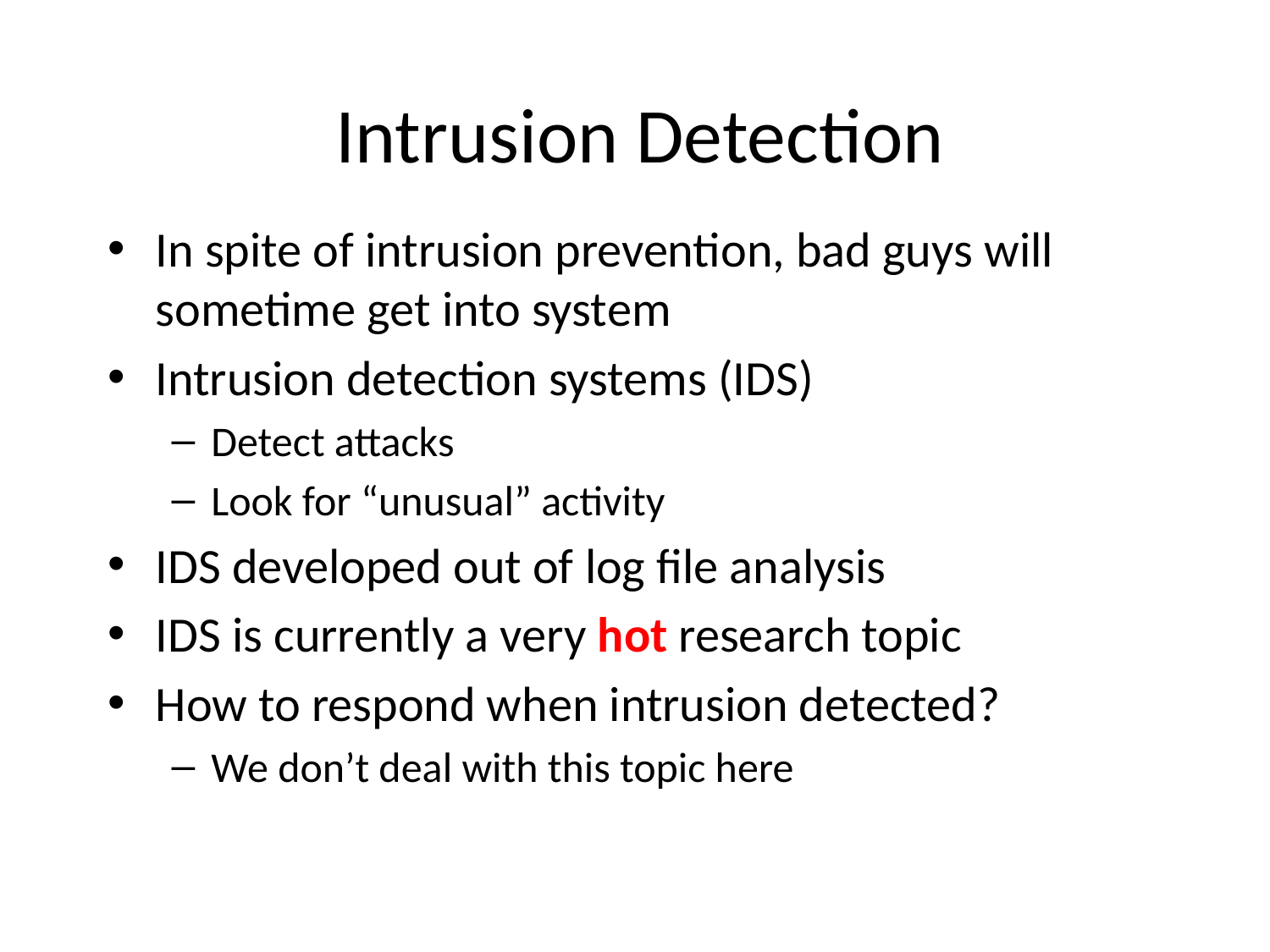

# Intrusion Detection
In spite of intrusion prevention, bad guys will sometime get into system
Intrusion detection systems (IDS)
Detect attacks
Look for “unusual” activity
IDS developed out of log file analysis
IDS is currently a very hot research topic
How to respond when intrusion detected?
We don’t deal with this topic here